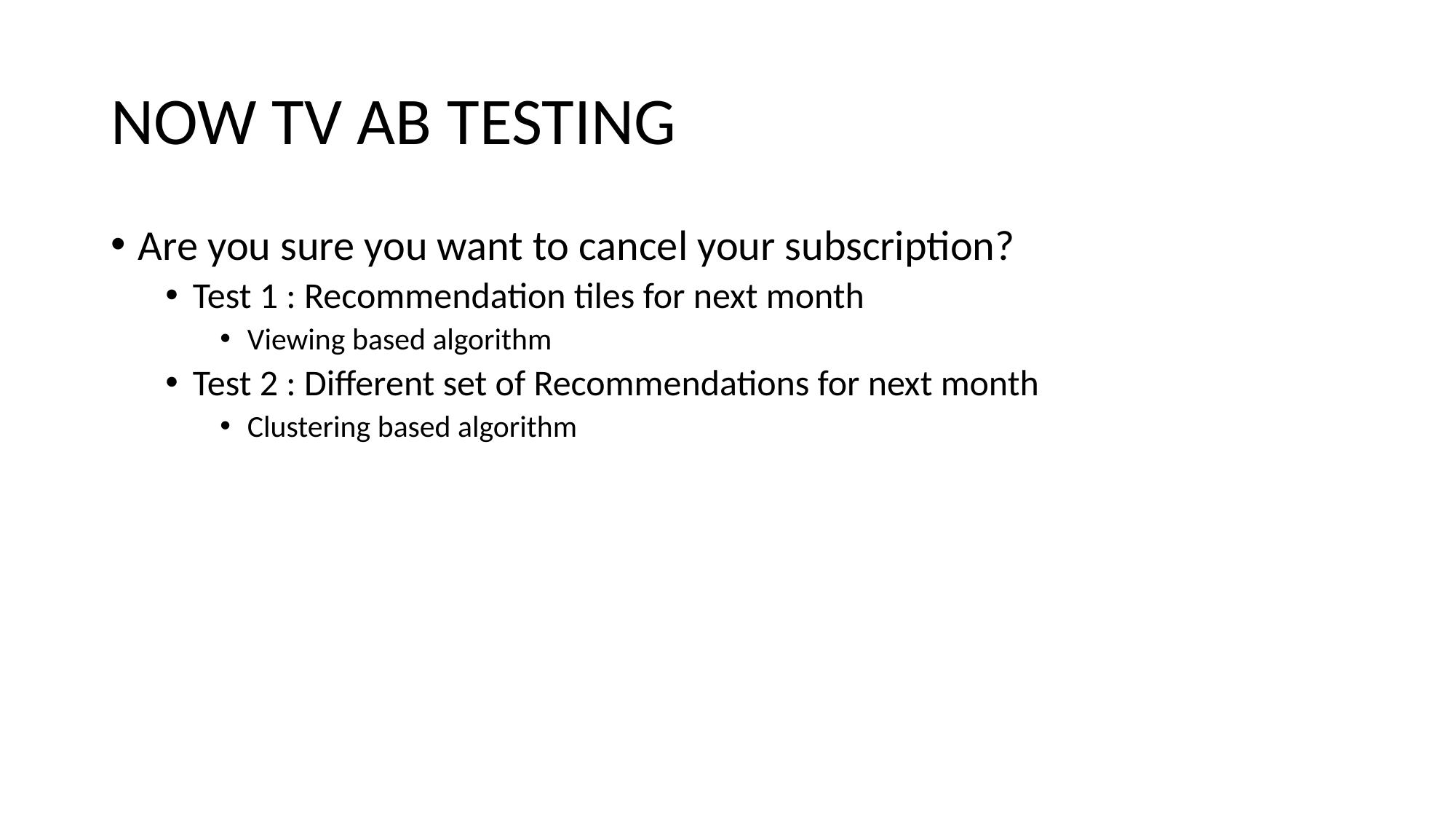

# NOW TV AB TESTING
Are you sure you want to cancel your subscription?
Test 1 : Recommendation tiles for next month
Viewing based algorithm
Test 2 : Different set of Recommendations for next month
Clustering based algorithm